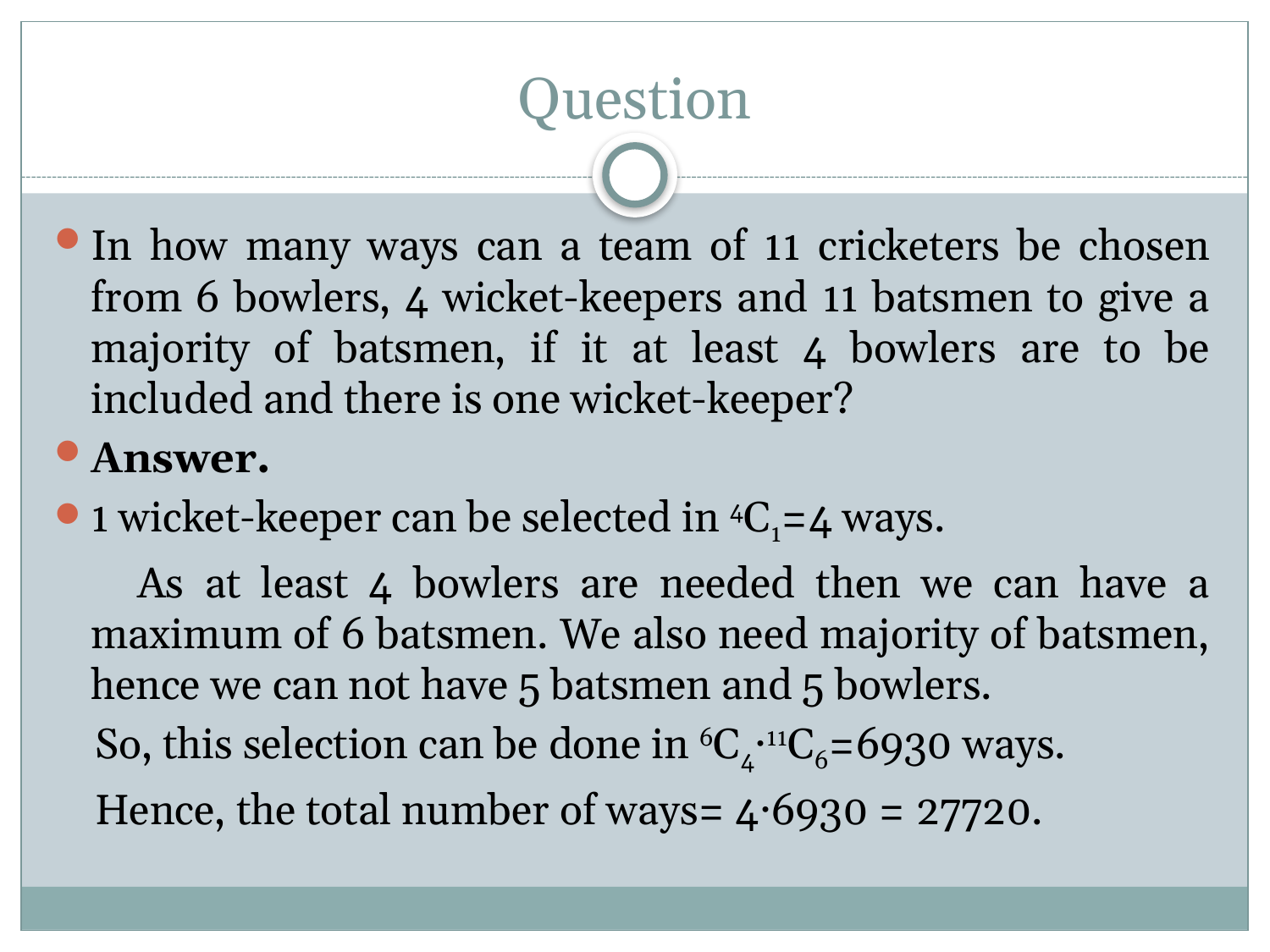

# Question
In how many ways can a team of 11 cricketers be chosen from 6 bowlers, 4 wicket-keepers and 11 batsmen to give a majority of batsmen, if it at least 4 bowlers are to be included and there is one wicket-keeper?
Answer.
1 wicket-keeper can be selected in 4C1=4 ways.
    As at least 4 bowlers are needed then we can have a maximum of 6 batsmen. We also need majority of batsmen, hence we can not have 5 batsmen and 5 bowlers.
    So, this selection can be done in 6C4·11C6=6930 ways.
    Hence, the total number of ways= 4·6930 = 27720.